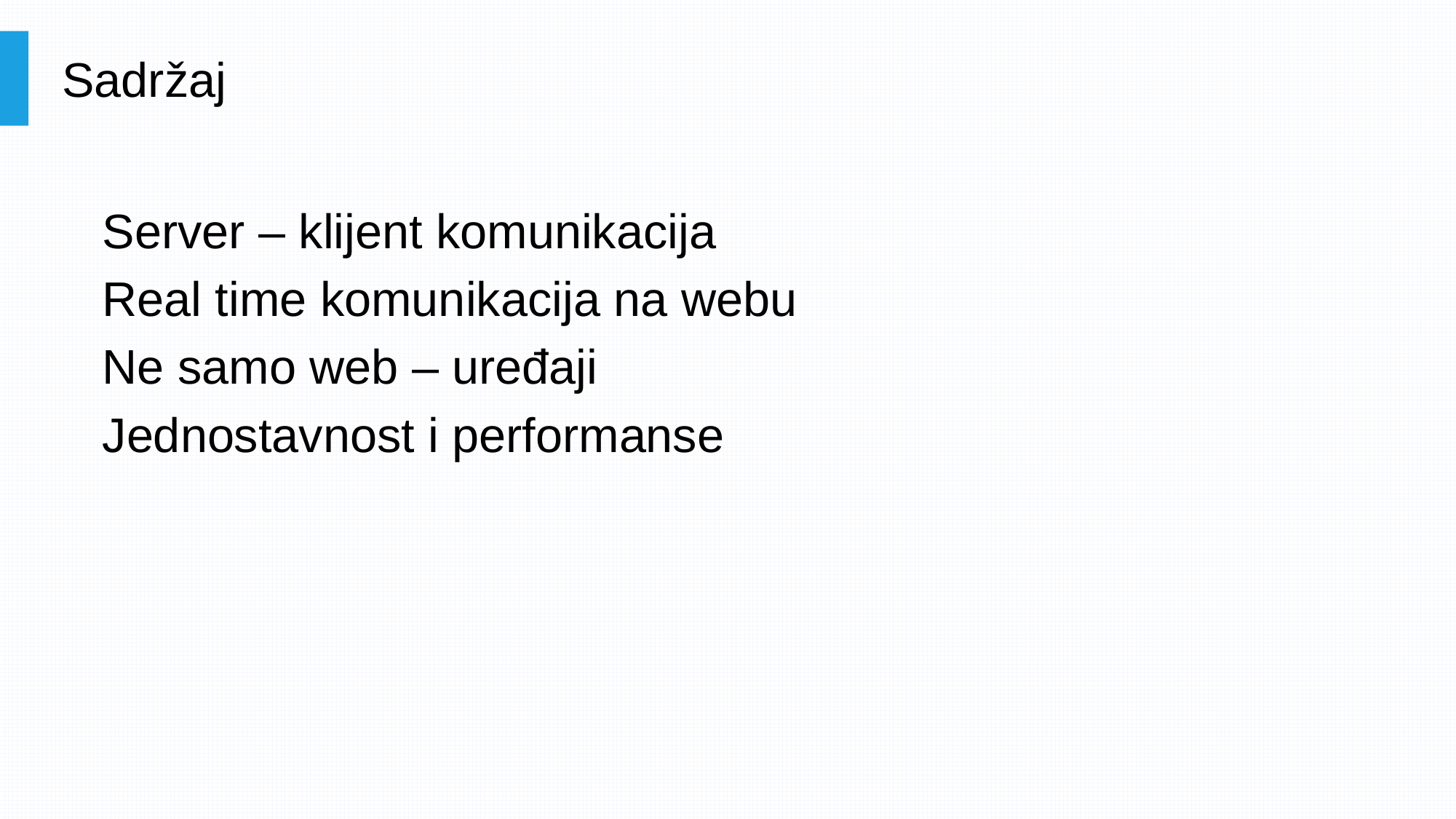

# Sadržaj
Server – klijent komunikacija
Real time komunikacija na webu
Ne samo web – uređaji
Jednostavnost i performanse